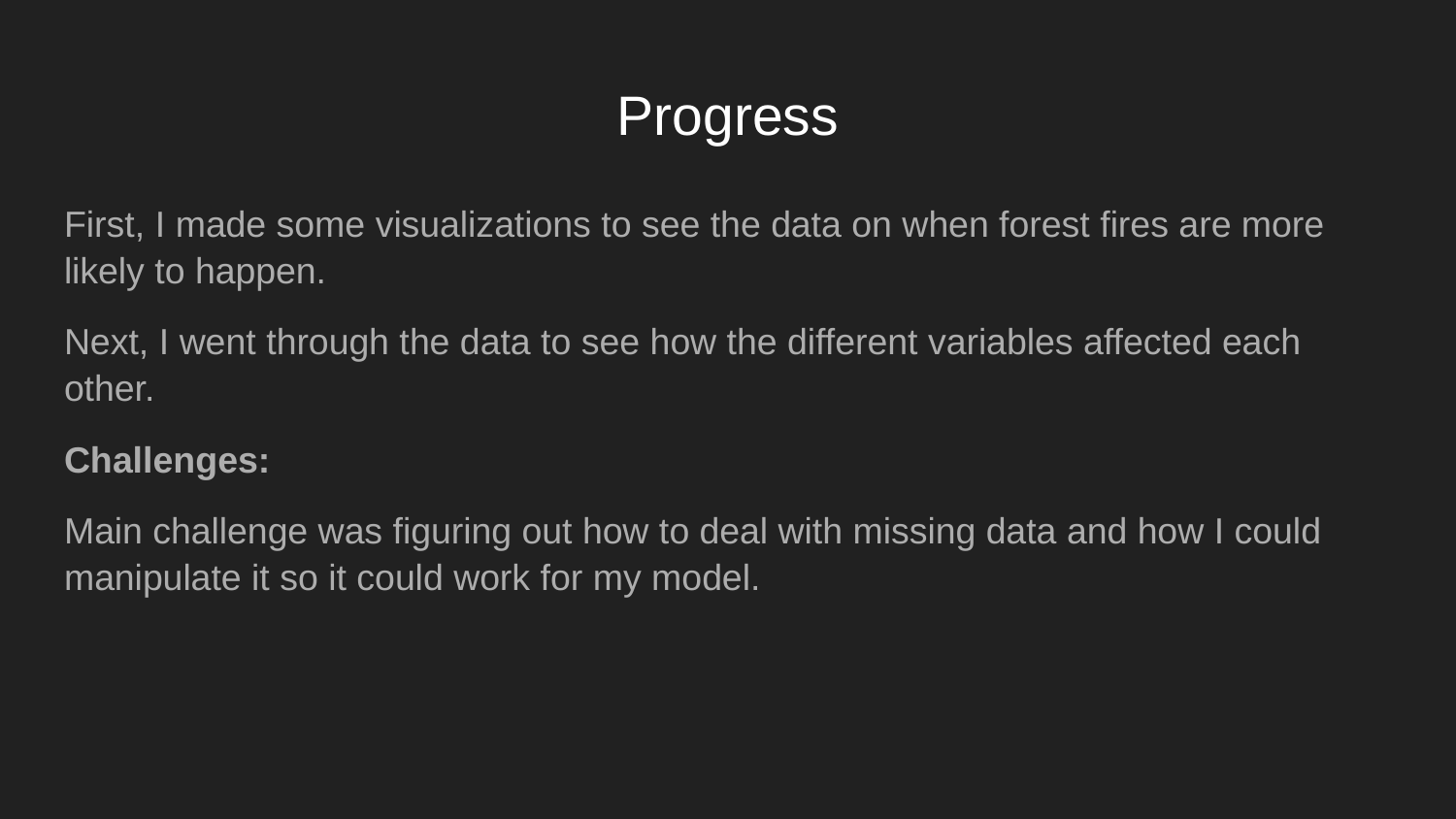

# Progress
First, I made some visualizations to see the data on when forest fires are more likely to happen.
Next, I went through the data to see how the different variables affected each other.
Challenges:
Main challenge was figuring out how to deal with missing data and how I could manipulate it so it could work for my model.